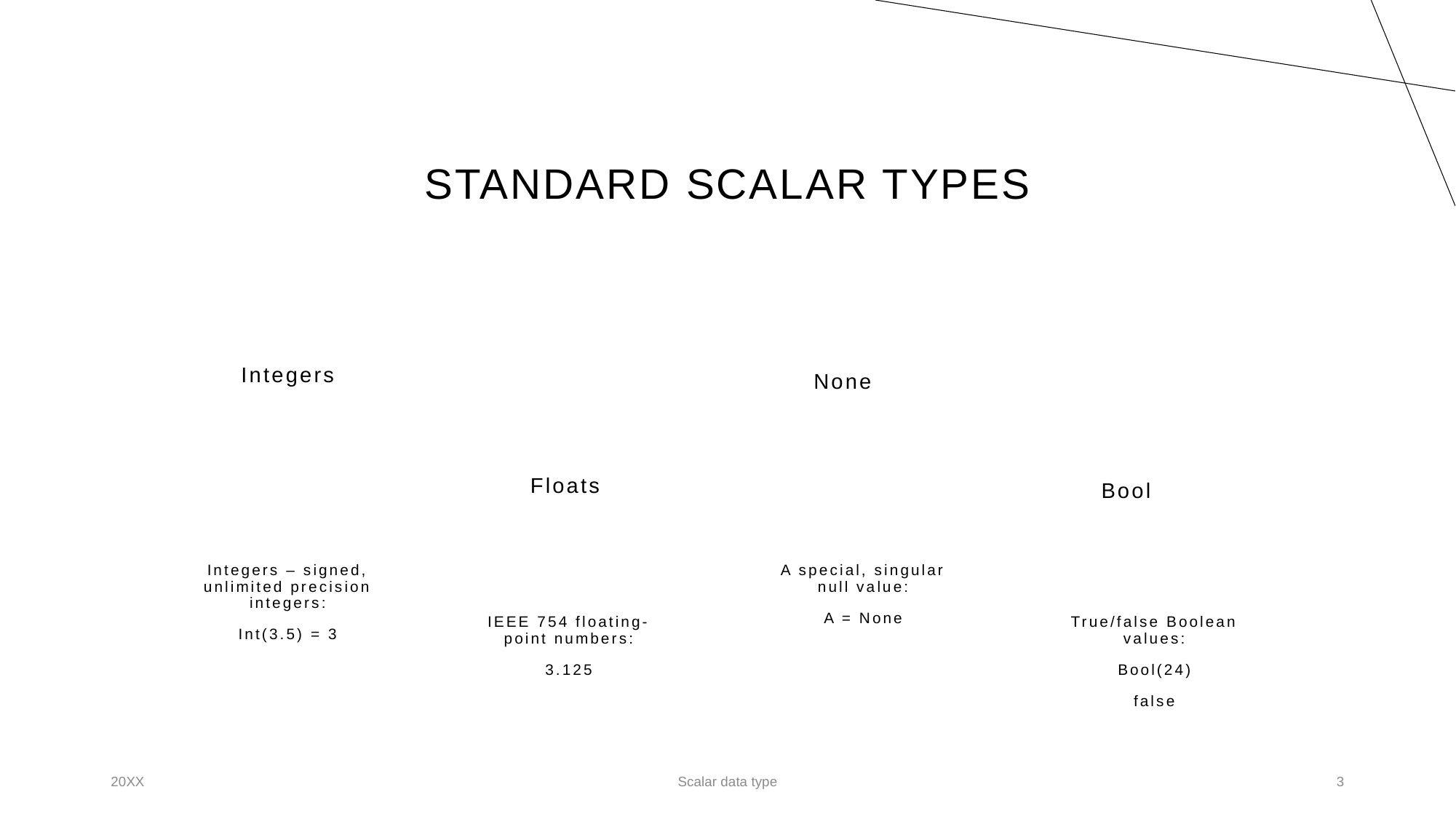

# Standard Scalar types
Integers
None
Floats
Bool
Integers – signed, unlimited precision integers:
Int(3.5) = 3
A special, singular null value:
A = None
IEEE 754 floating-point numbers:
3.125
True/false Boolean values:
Bool(24)
false
20XX
Scalar data type
3